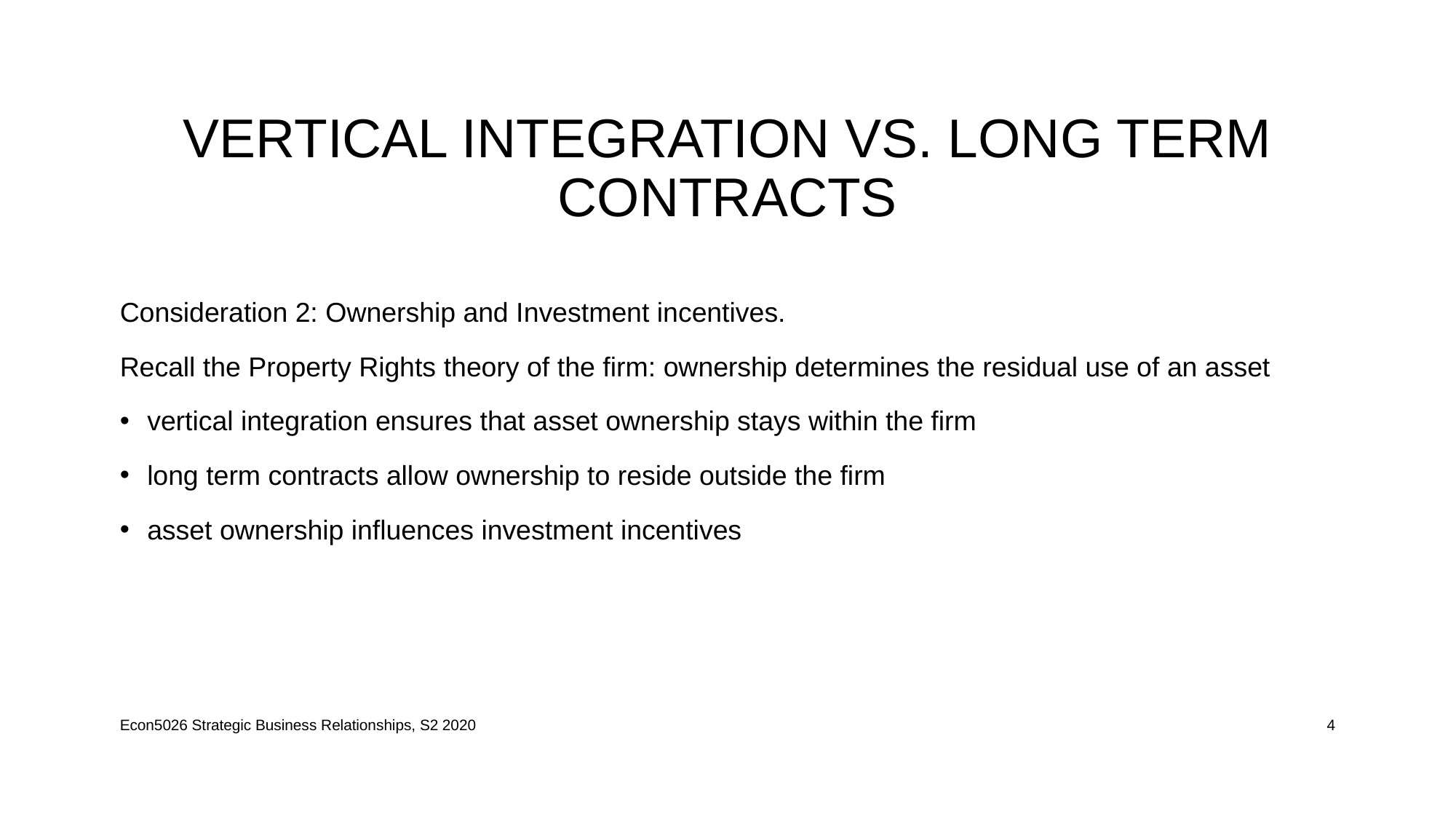

# Vertical Integration vs. Long Term Contracts
Consideration 2: Ownership and Investment incentives.
Recall the Property Rights theory of the firm: ownership determines the residual use of an asset
vertical integration ensures that asset ownership stays within the firm
long term contracts allow ownership to reside outside the firm
asset ownership influences investment incentives

Econ5026 Strategic Business Relationships, S2 2020
4